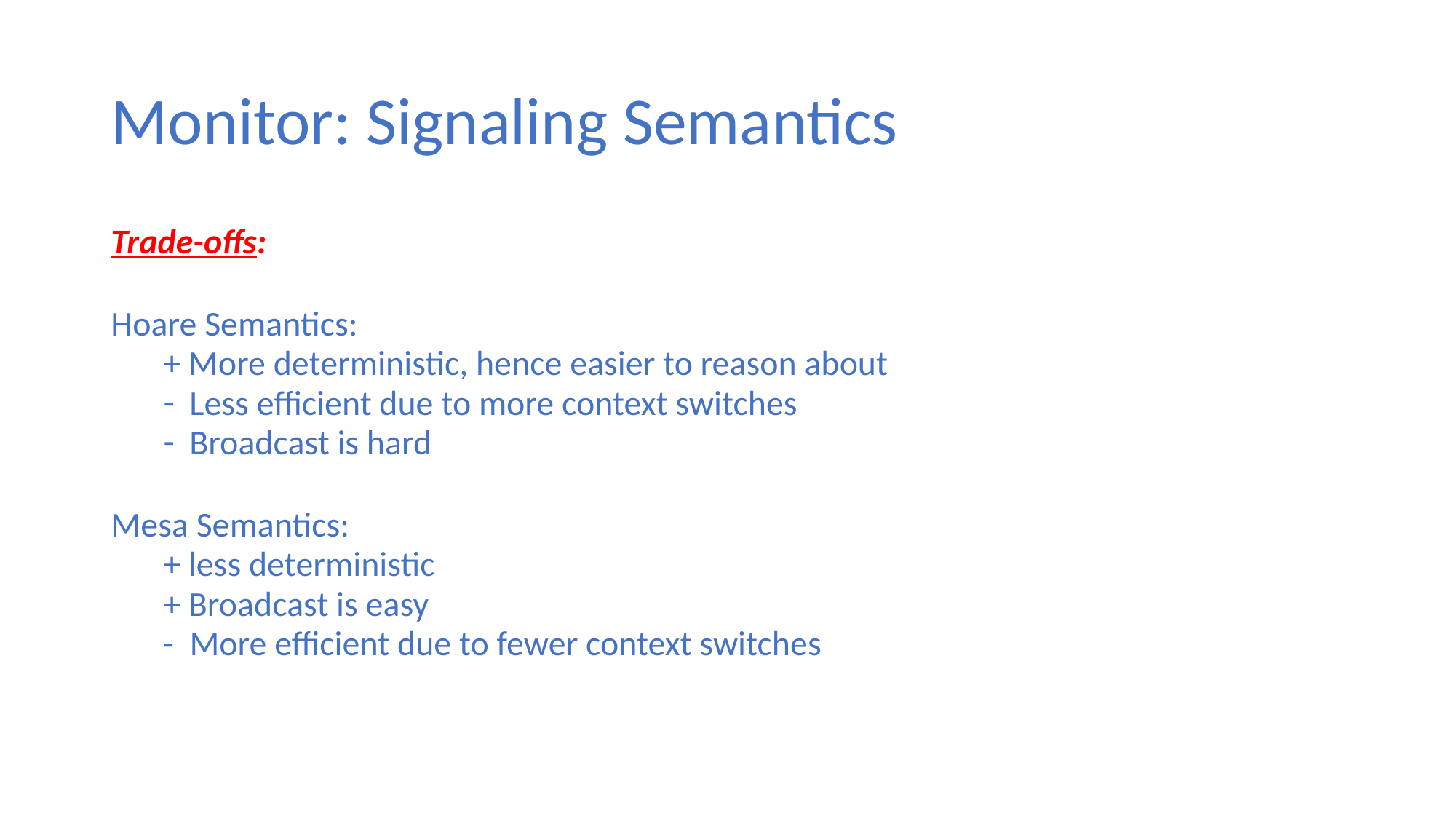

# Monitor: Signaling Semantics
Trade-offs:

Hoare Semantics:
+ More deterministic, hence easier to reason about
Less efficient due to more context switches
Broadcast is hard

Mesa Semantics:
+ less deterministic
+ Broadcast is easy
-  More efficient due to fewer context switches